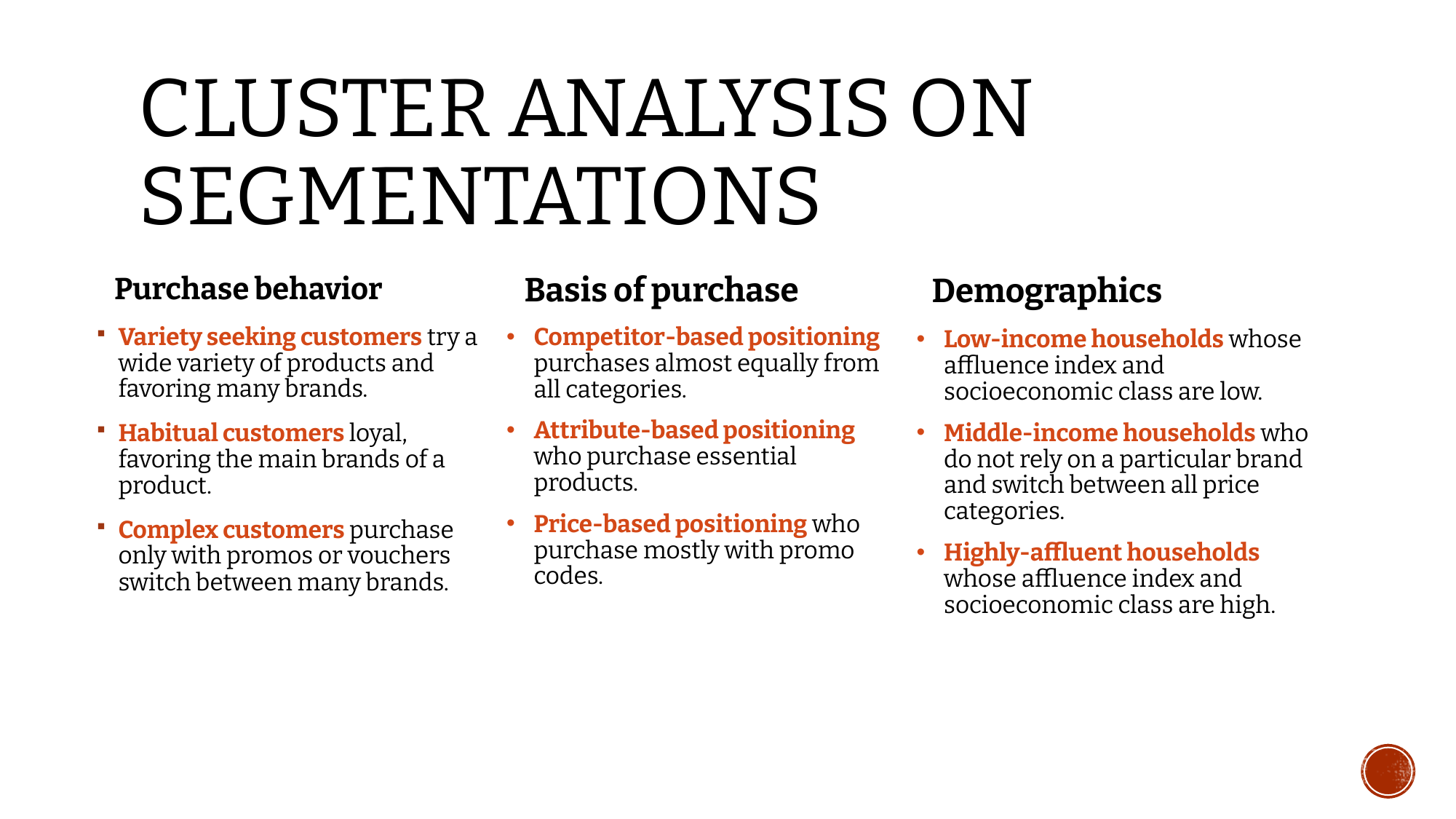

# Cluster Analysis on segmentations
  Demographics
Low-income households whose affluence index and socioeconomic class are low.
Middle-income households who do not rely on a particular brand and switch between all price categories.
Highly-affluent households whose affluence index and socioeconomic class are high.
   Purchase behavior
Variety seeking customers try a wide variety of products and favoring many brands.
Habitual customers loyal, favoring the main brands of a product.
Complex customers purchase only with promos or vouchers switch between many brands.
   Basis of purchase
Competitor-based positioning purchases almost equally from all categories.
Attribute-based positioning who purchase essential products.
Price-based positioning who purchase mostly with promo codes.